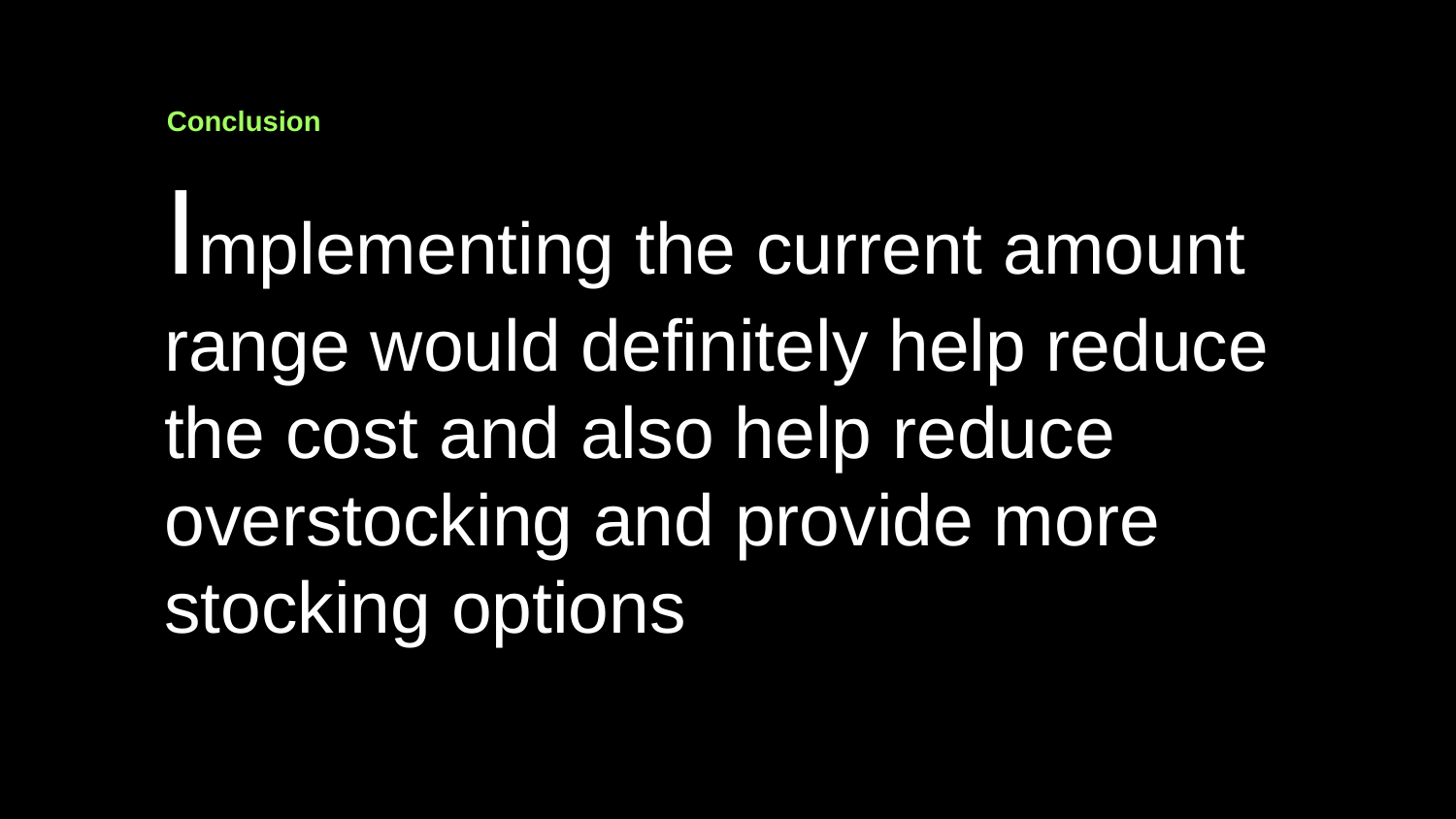

Conclusion
Implementing the current amount range would definitely help reduce the cost and also help reduce overstocking and provide more stocking options
#